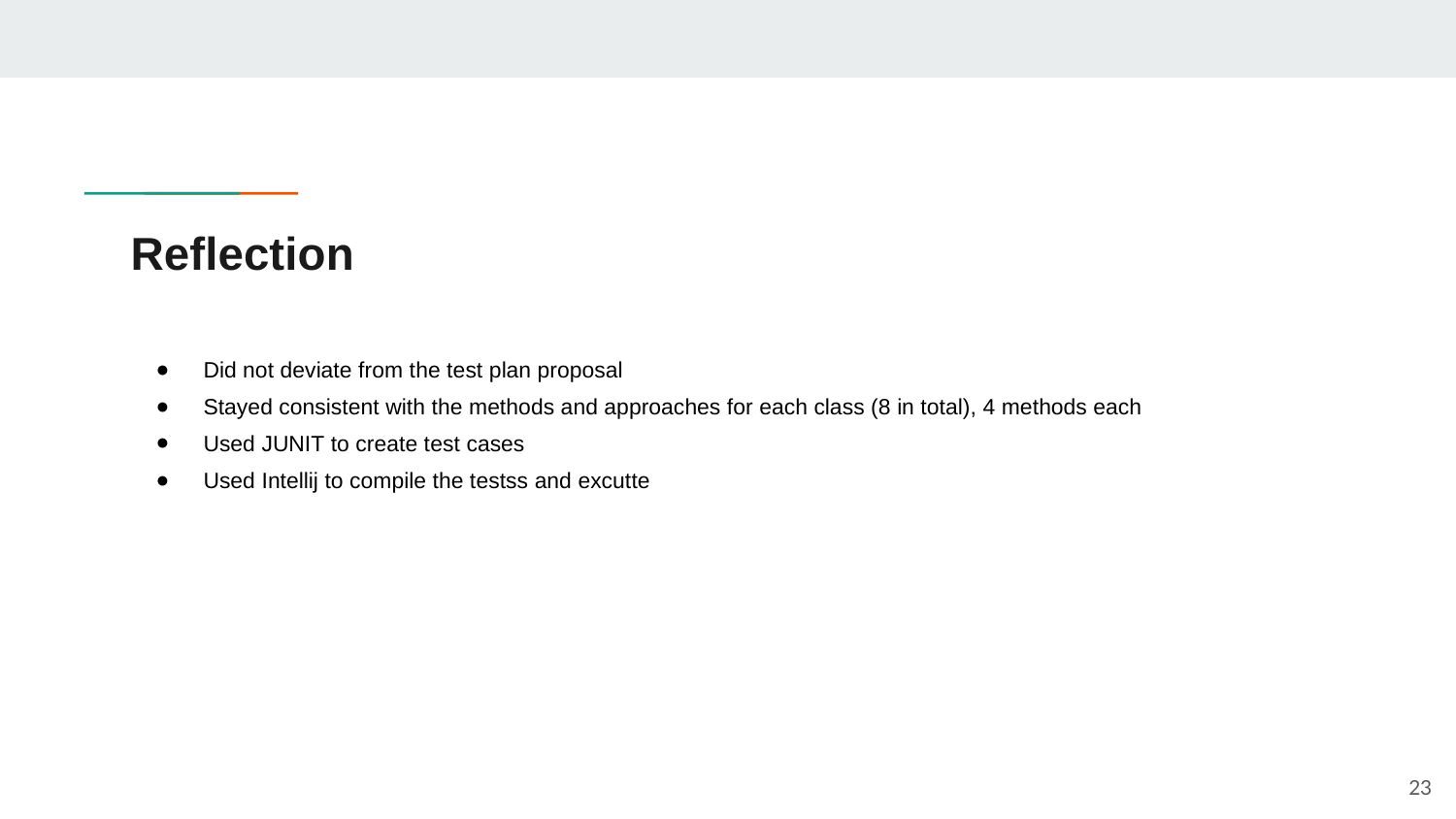

# Reflection
Did not deviate from the test plan proposal
Stayed consistent with the methods and approaches for each class (8 in total), 4 methods each
Used JUNIT to create test cases
Used Intellij to compile the testss and excutte
23